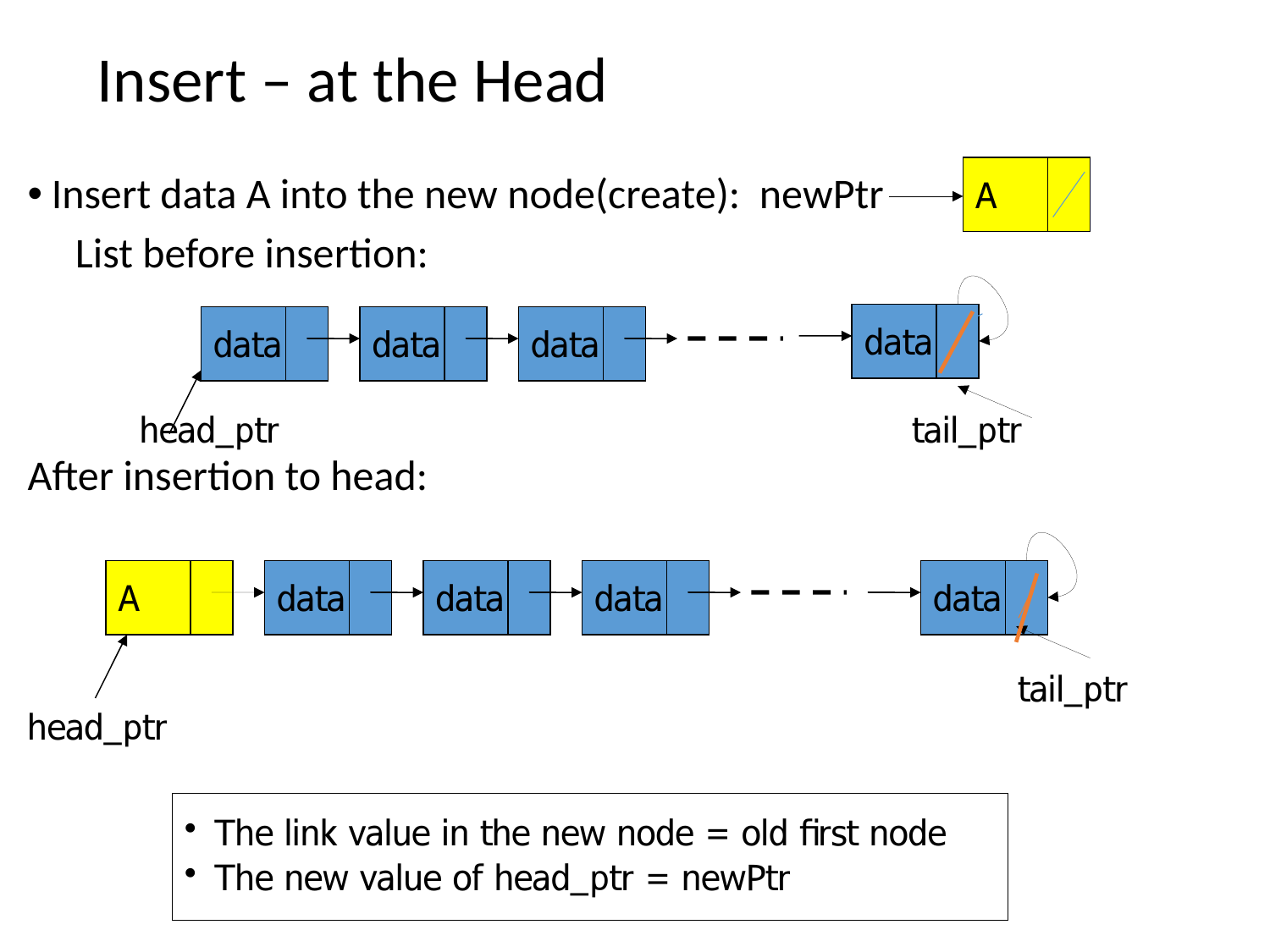

# Insert – at the Head
A      /

Insert data A into the new node(create):  newPtr
     List before insertion:

After insertion to head:

data

data

data

data

head_ptr
tail_ptr
A

data

data

data

data

tail_ptr
head_ptr
The link value in the new node = old first node
The new value of head_ptr = newPtr